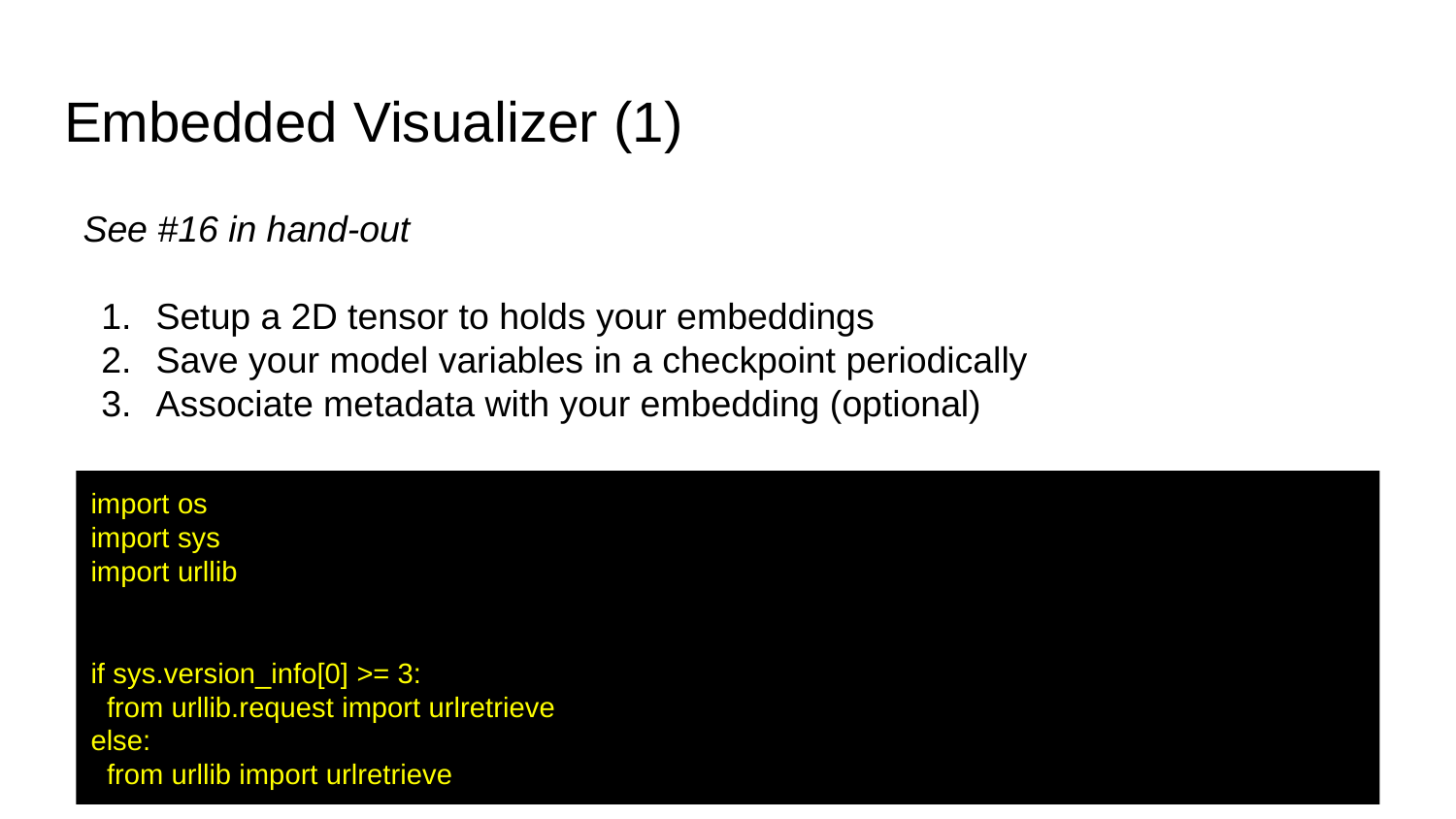

# Embedded Visualizer (1)
See #16 in hand-out

Setup a 2D tensor to holds your embeddings
Save your model variables in a checkpoint periodically
Associate metadata with your embedding (optional)
import os
import sys
import urllib

if sys.version_info[0] >= 3:
  from urllib.request import urlretrieve
else:
  from urllib import urlretrieve